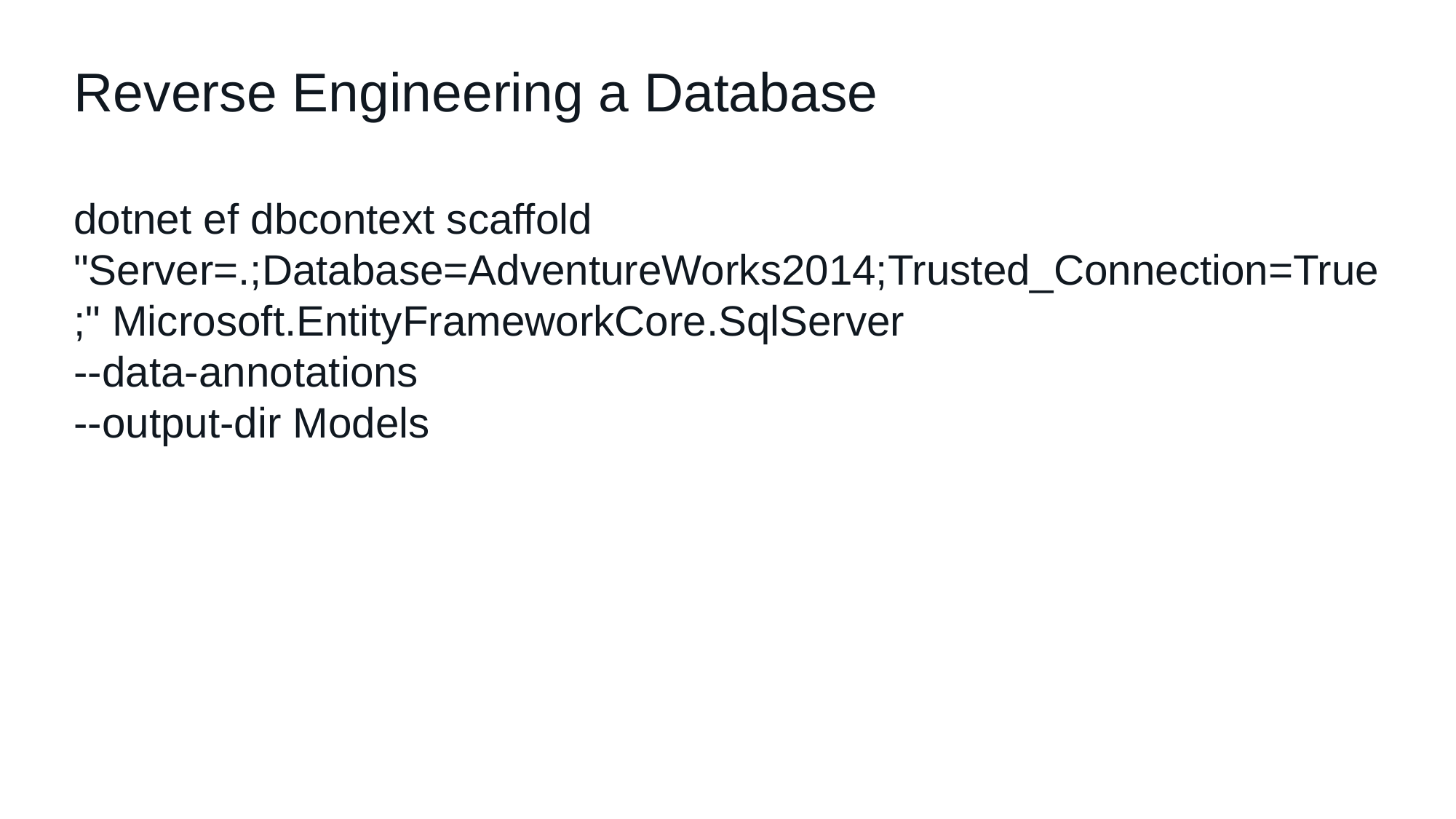

# Reverse Engineering a Database
dotnet ef dbcontext scaffold "Server=.;Database=AdventureWorks2014;Trusted_Connection=True;" Microsoft.EntityFrameworkCore.SqlServer
--data-annotations
--output-dir Models